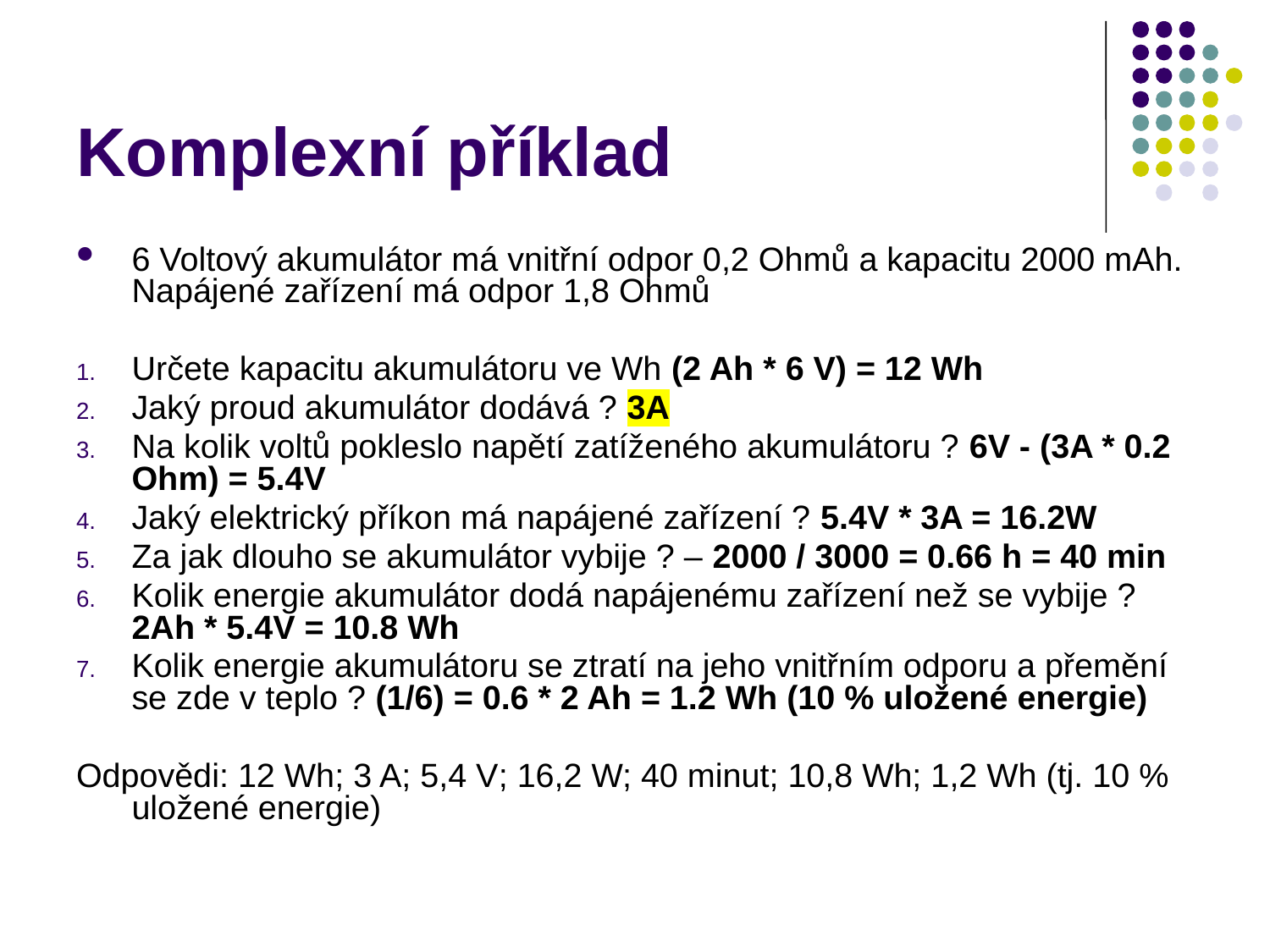

Komplexní příklad
6 Voltový akumulátor má vnitřní odpor 0,2 Ohmů a kapacitu 2000 mAh. Napájené zařízení má odpor 1,8 Ohmů

Určete kapacitu akumulátoru ve Wh (2 Ah * 6 V) = 12 Wh
Jaký proud akumulátor dodává ? 3A
Na kolik voltů pokleslo napětí zatíženého akumulátoru ? 6V - (3A * 0.2 Ohm) = 5.4V
Jaký elektrický příkon má napájené zařízení ? 5.4V * 3A = 16.2W
Za jak dlouho se akumulátor vybije ? – 2000 / 3000 = 0.66 h = 40 min
Kolik energie akumulátor dodá napájenému zařízení než se vybije ? 2Ah * 5.4V = 10.8 Wh
Kolik energie akumulátoru se ztratí na jeho vnitřním odporu a přemění se zde v teplo ? (1/6) = 0.6 * 2 Ah = 1.2 Wh (10 % uložené energie)

Odpovědi: 12 Wh; 3 A; 5,4 V; 16,2 W; 40 minut; 10,8 Wh; 1,2 Wh (tj. 10 % uložené energie)